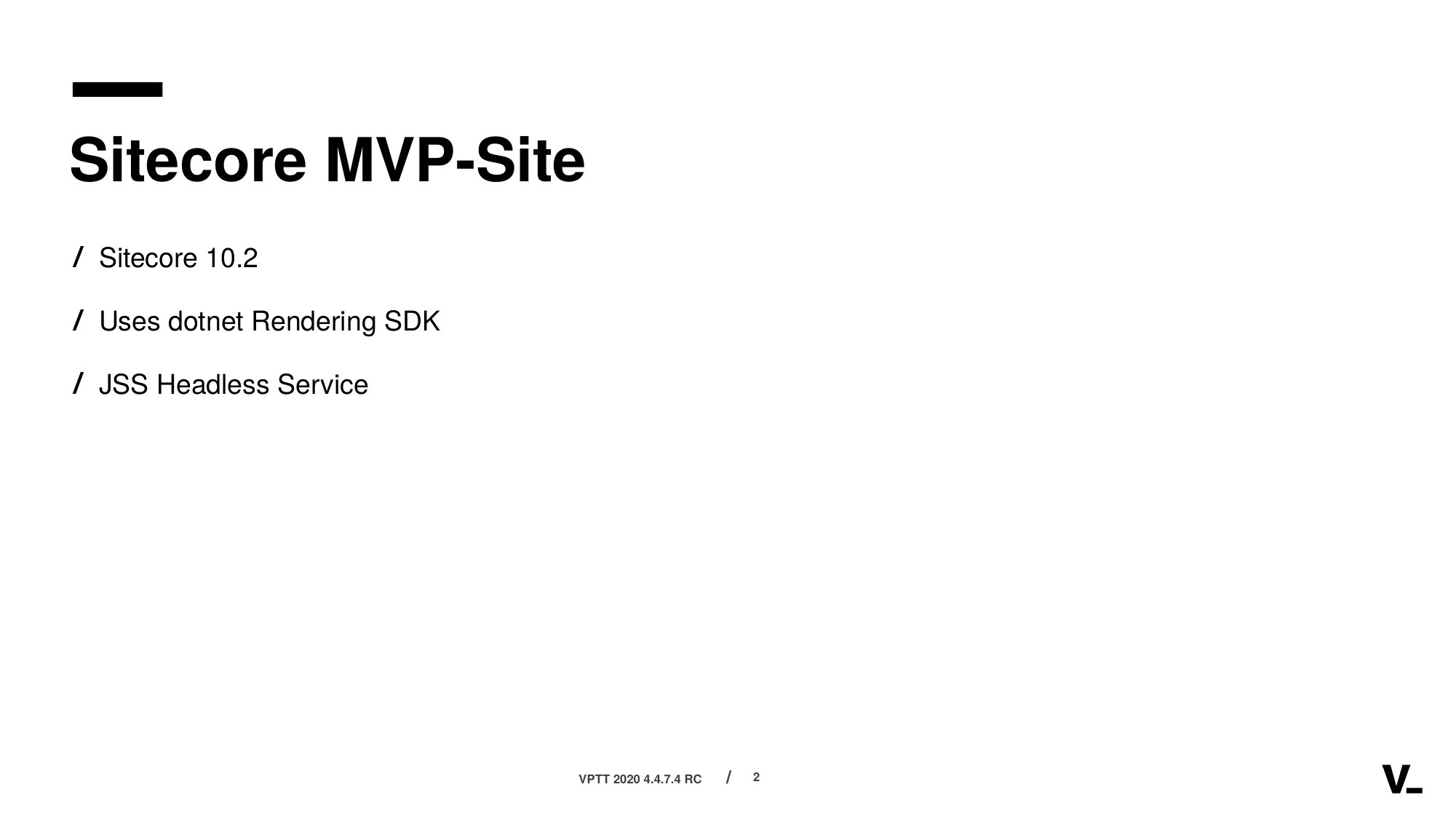

# Sitecore MVP-Site
Sitecore 10.2
Uses dotnet Rendering SDK
JSS Headless Service
2
VPTT 2020 4.4.7.4 RC       /